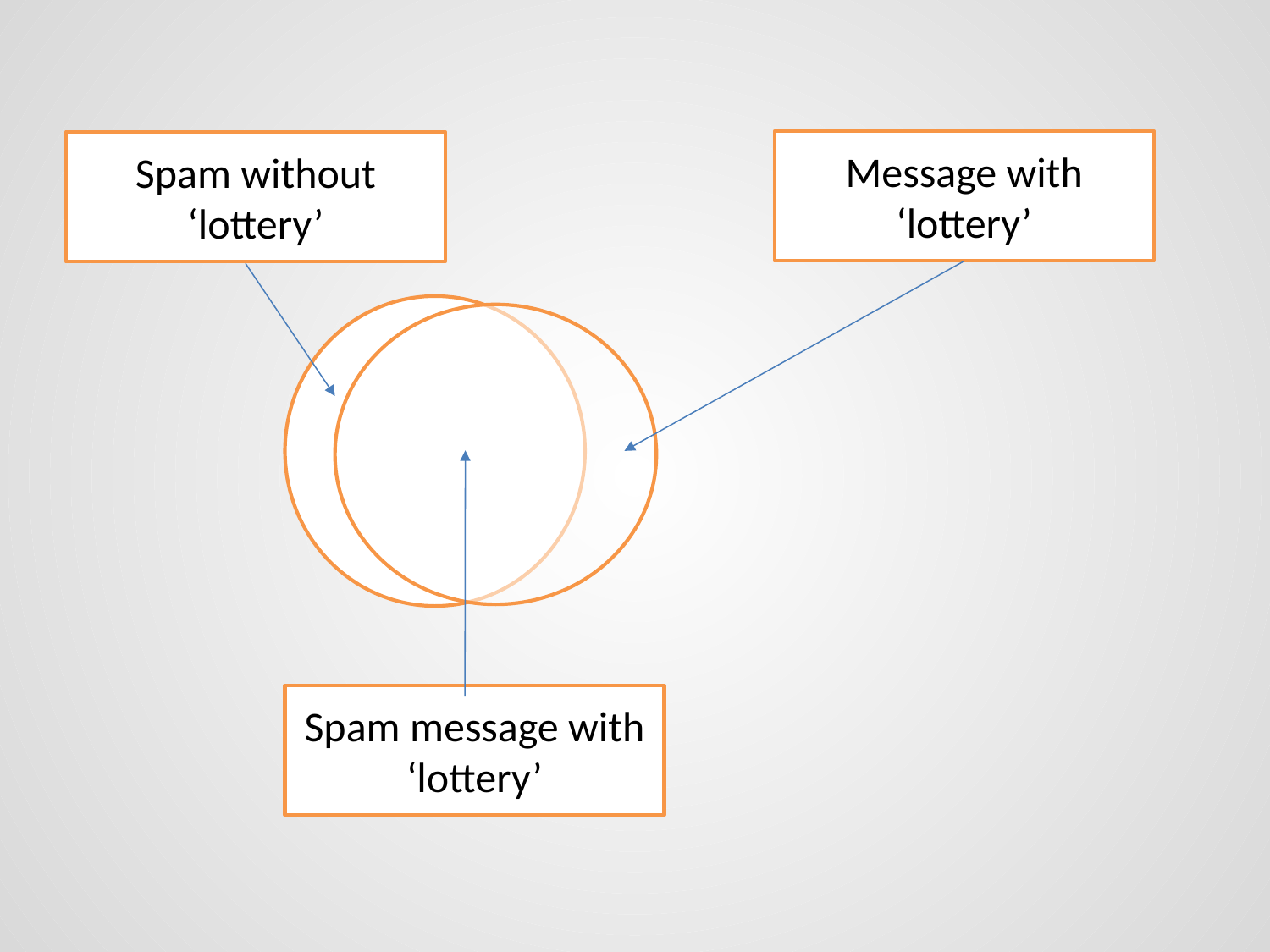

Message with ‘lottery’
Spam without ‘lottery’

Spam message with ‘lottery’